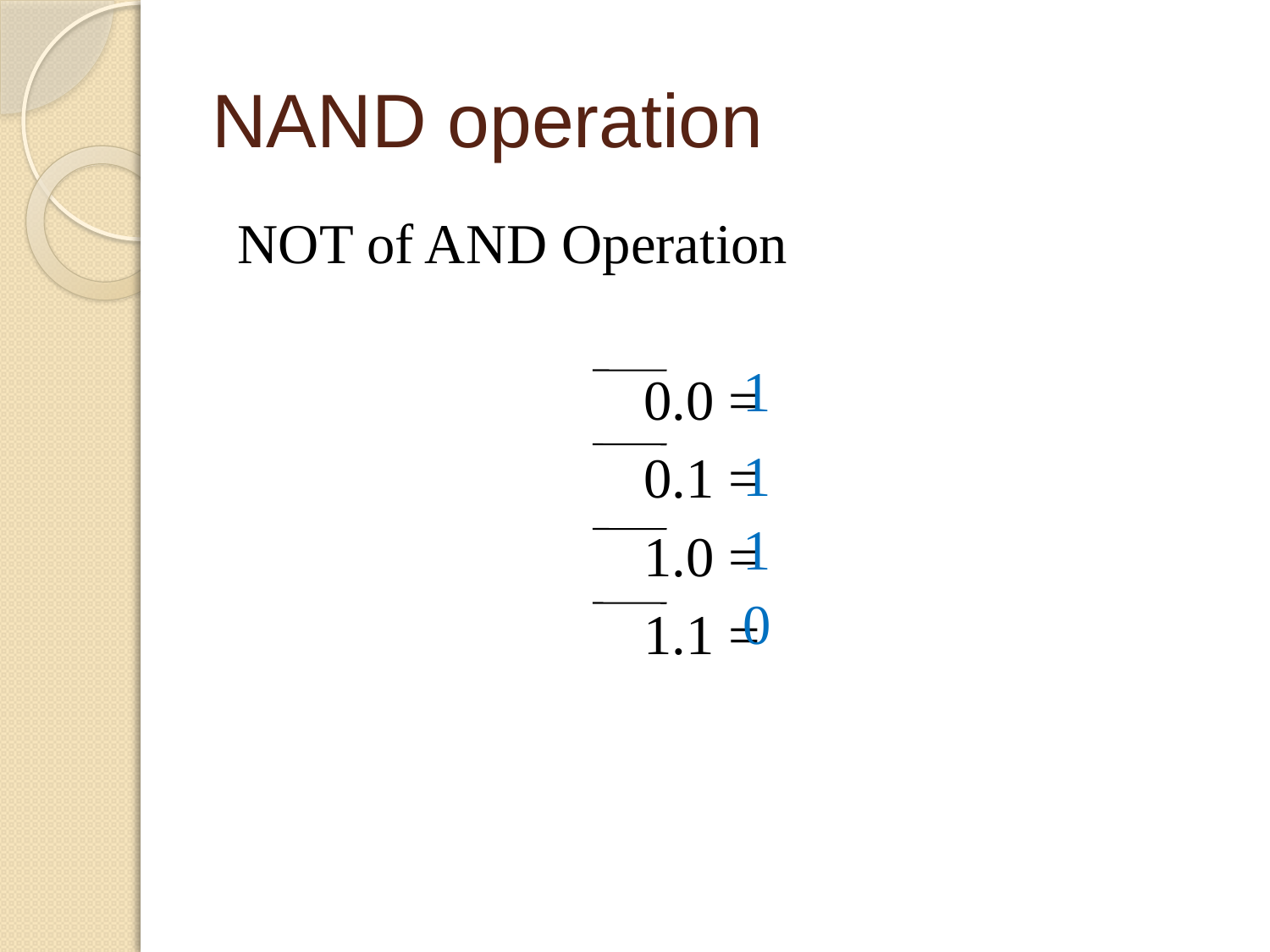

# NAND operation
 NOT of AND Operation

				0.0 =
				0.1 =
				1.0 =
				1.1 =

1
1
1
0